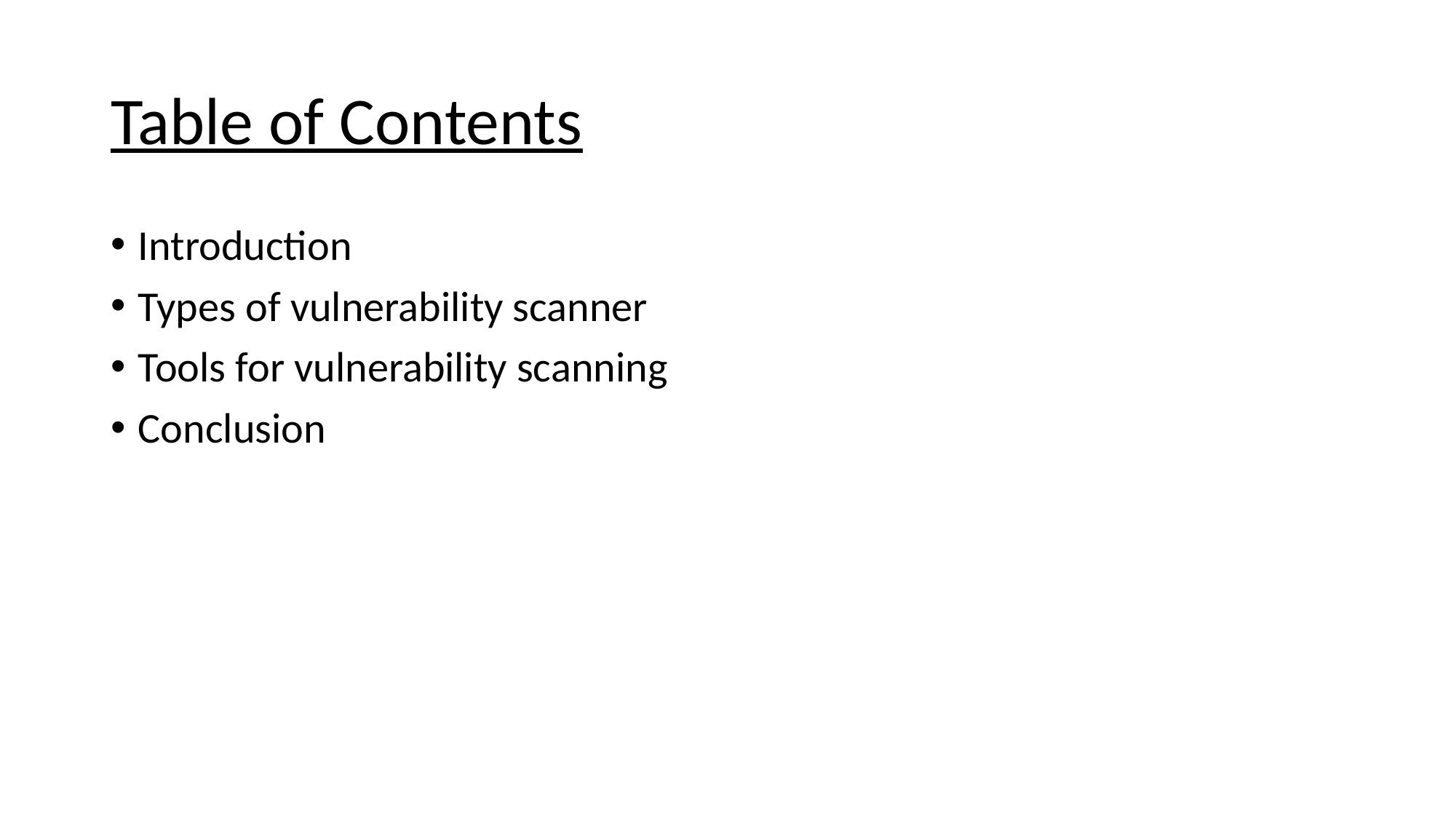

# Table of Contents
Introduction
Types of vulnerability scanner
Tools for vulnerability scanning
Conclusion